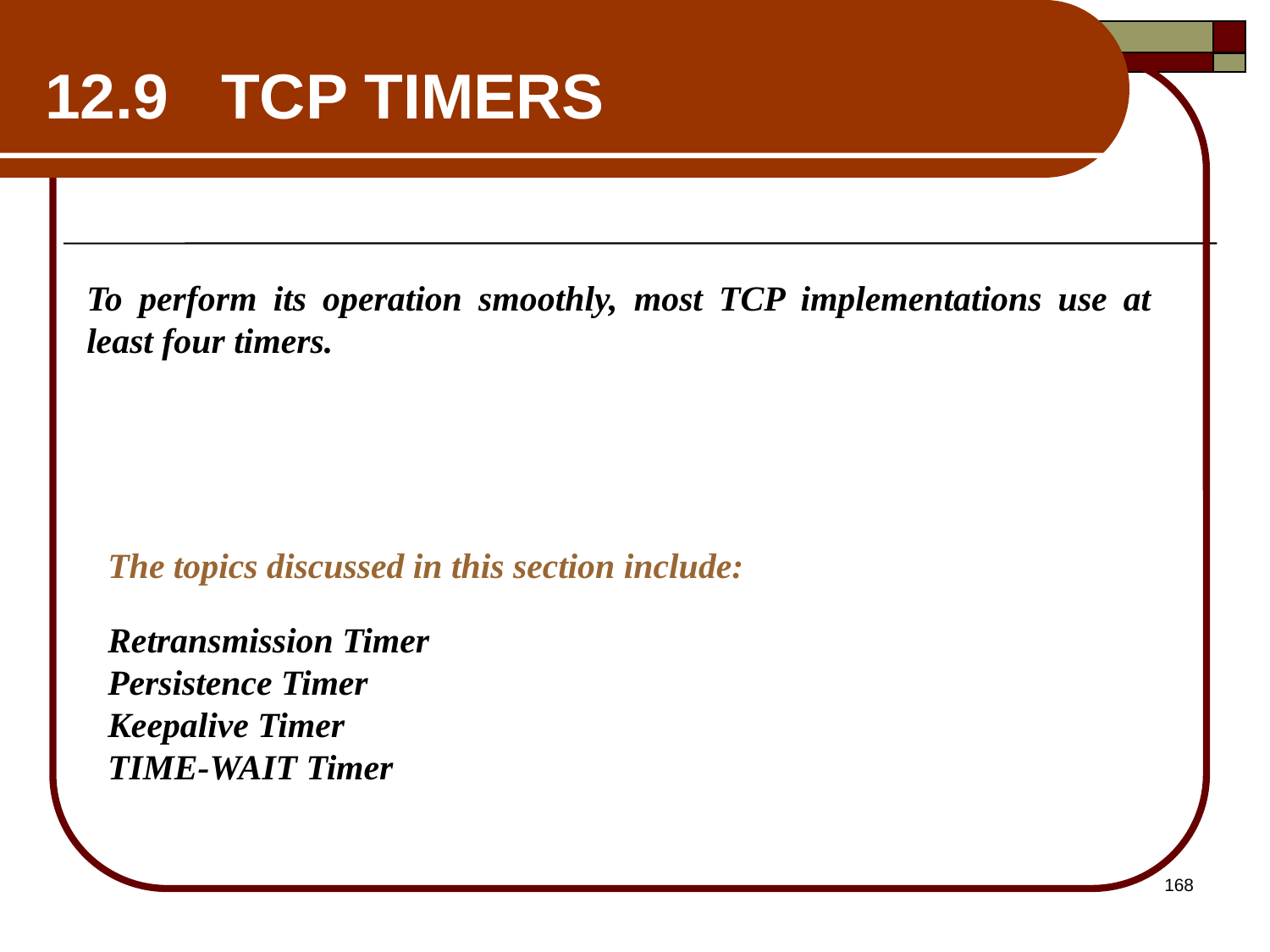

12.9   TCP TIMERS
To perform its operation smoothly, most TCP implementations use at least four timers.
The topics discussed in this section include:
Retransmission Timer
Persistence Timer
Keepalive Timer
TIME-WAIT Timer
168